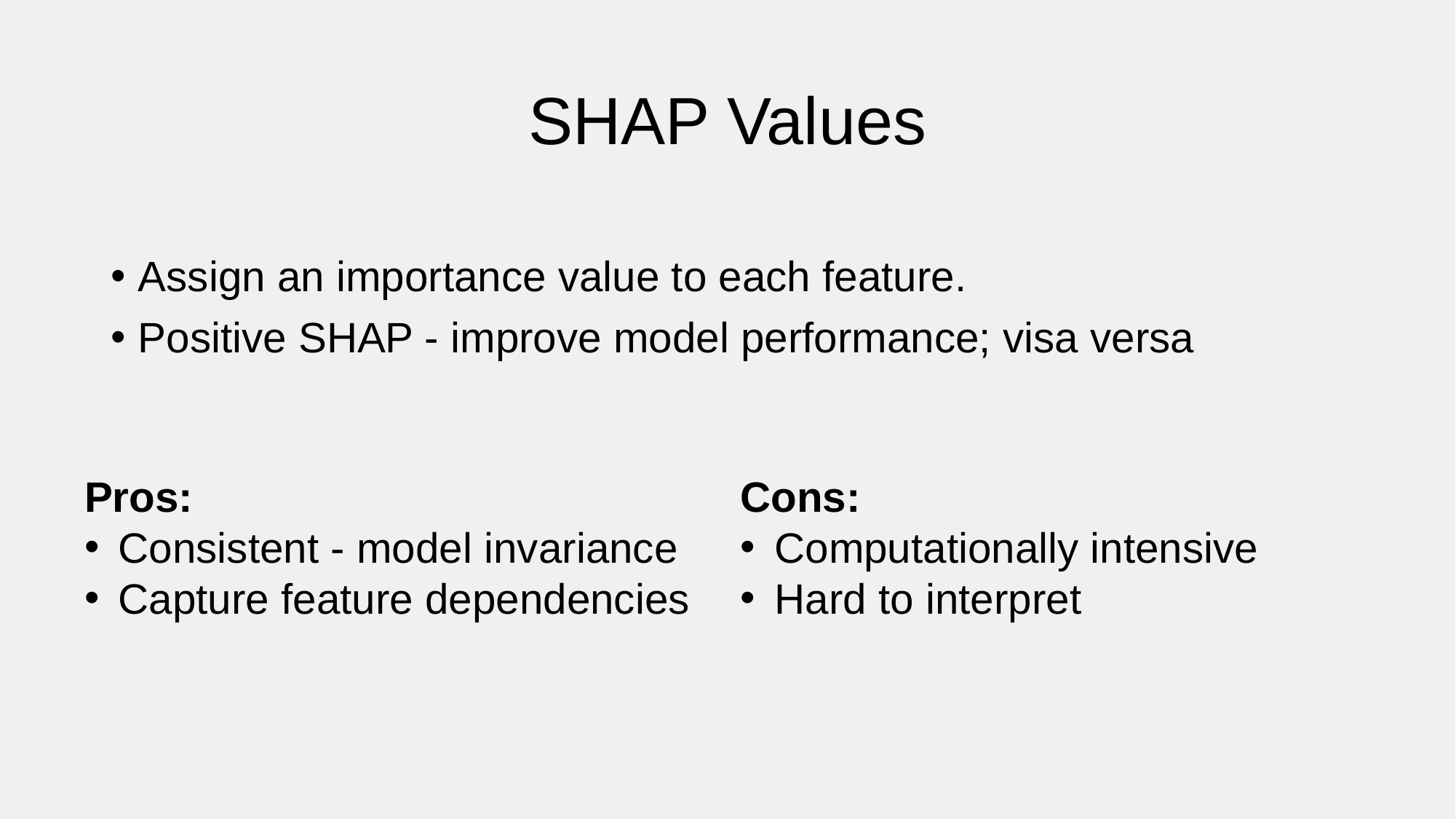

# SHAP Values
Assign an importance value to each feature.
Positive SHAP - improve model performance; visa versa

Pros:
Consistent - model invariance
Capture feature dependencies
Cons:
Computationally intensive
Hard to interpret